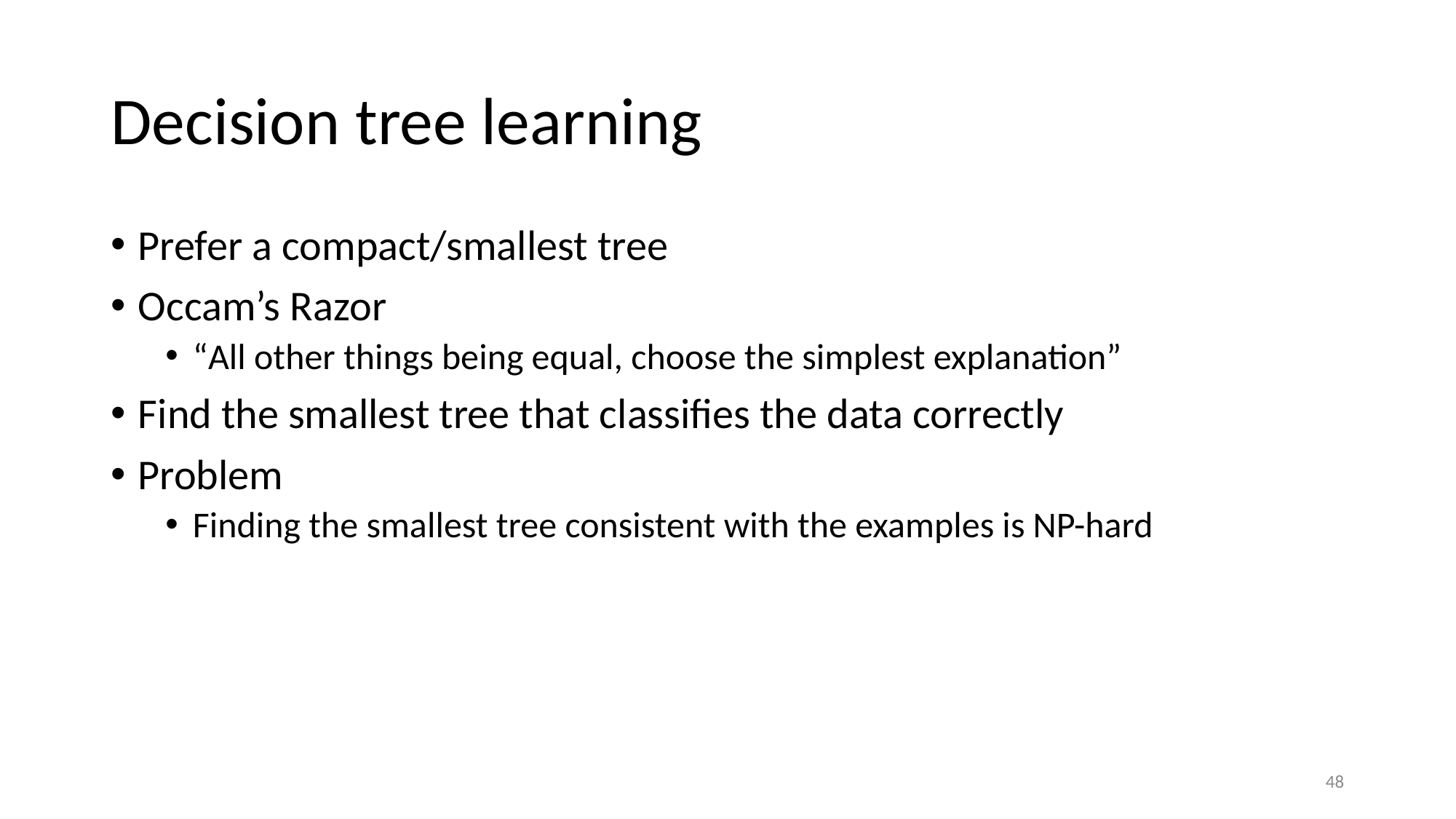

# Decision tree learning
Prefer a compact/smallest tree
Occam’s Razor
“All other things being equal, choose the simplest explanation”
Find the smallest tree that classifies the data correctly
Problem
Finding the smallest tree consistent with the examples is NP-hard

48